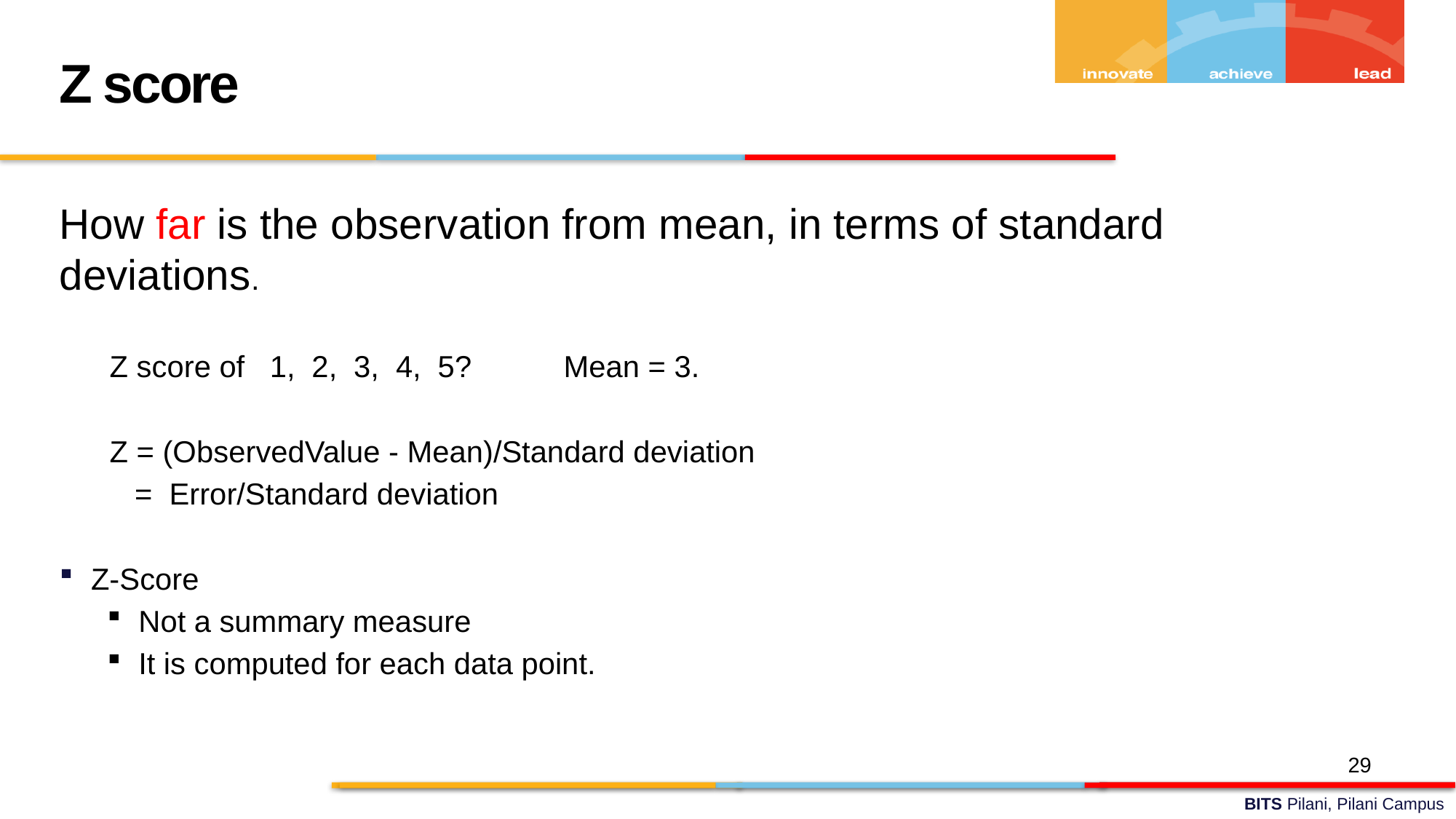

Z score
How far is the observation from mean, in terms of standard deviations.

      Z score of   1,  2,  3,  4,  5?           Mean = 3.

      Z = (ObservedValue - Mean)/Standard deviation
         =  Error/Standard deviation

Z-Score
Not a summary measure
It is computed for each data point.
29